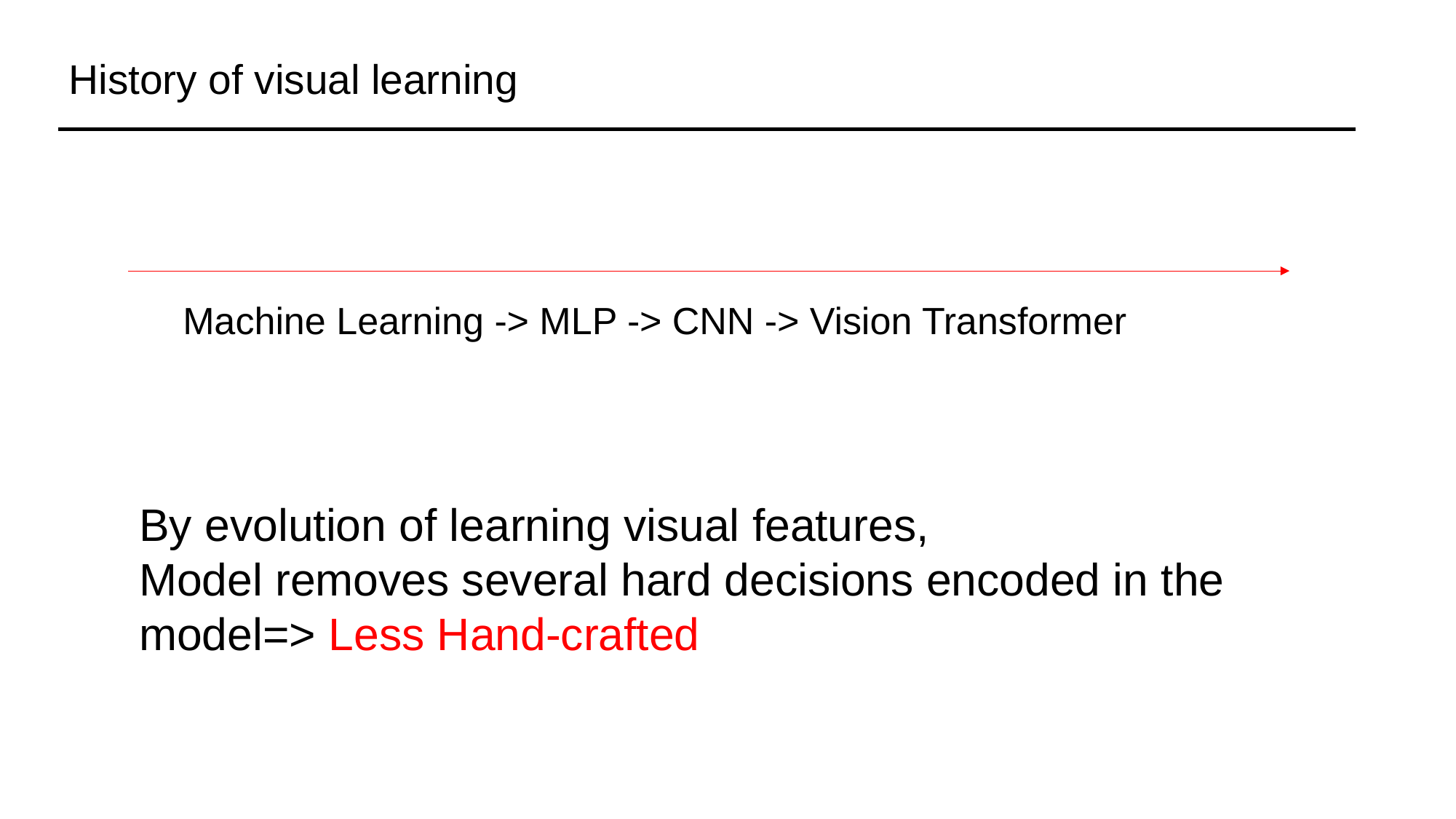

# History of visual learning
Machine Learning -> MLP -> CNN -> Vision Transformer
By evolution of learning visual features,
Model removes several hard decisions encoded in the model=> Less Hand-crafted